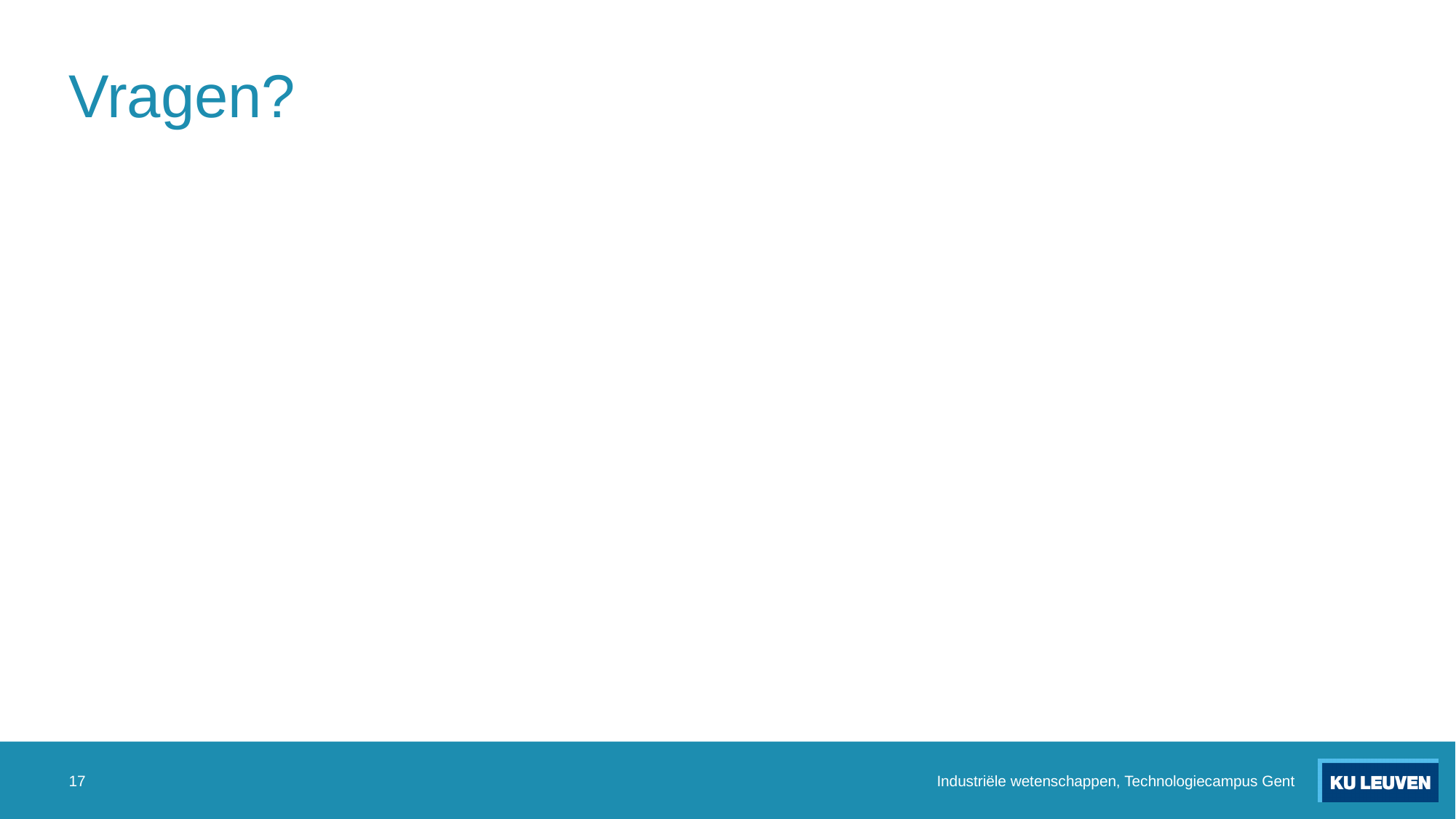

# Vragen?

17
Industriële wetenschappen, Technologiecampus Gent